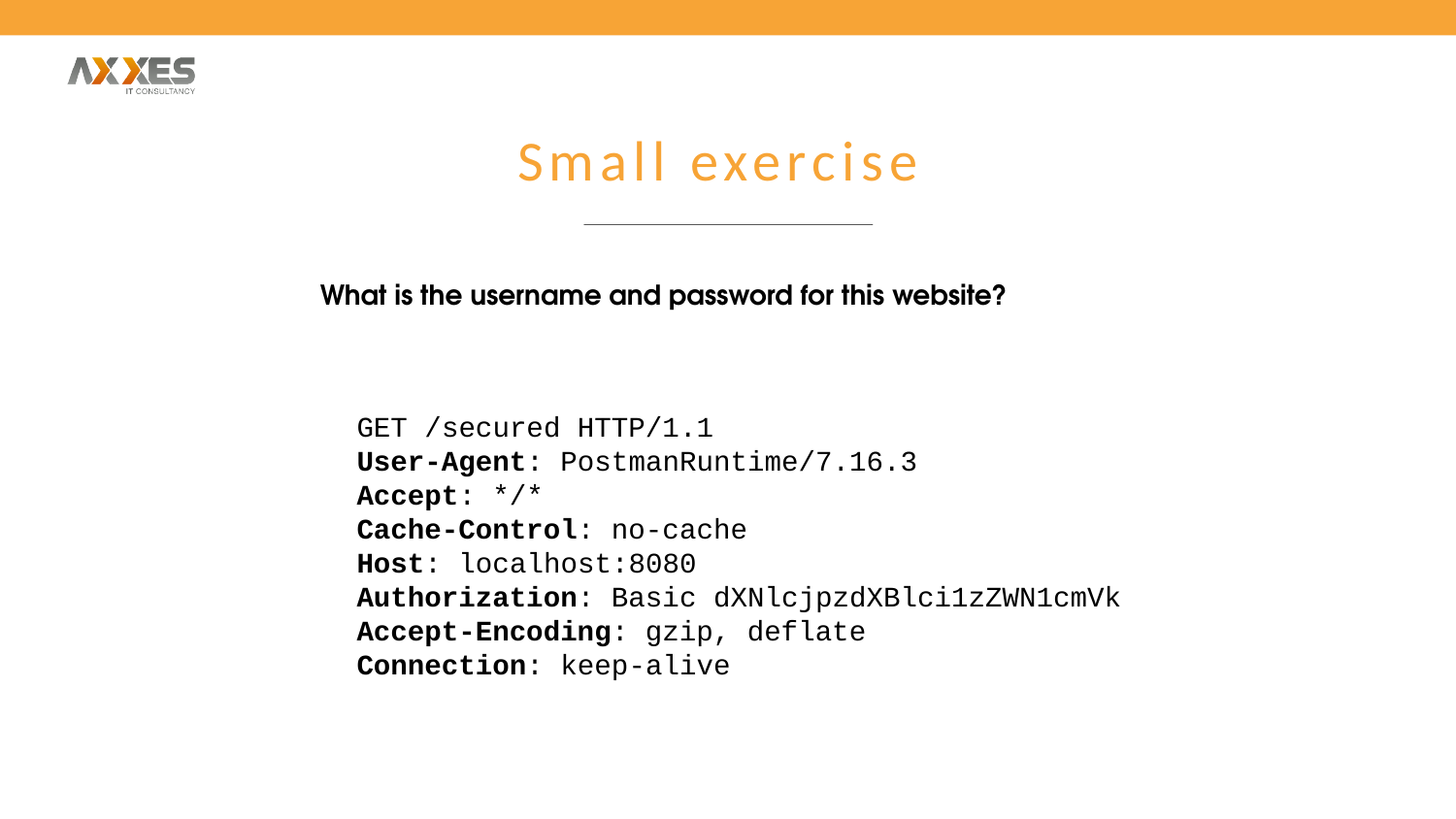

# Small exercise
What is the username and password for this website?
GET /secured HTTP/1.1
User-Agent: PostmanRuntime/7.16.3
Accept: */*
Cache-Control: no-cache
Host: localhost:8080
Authorization: Basic dXNlcjpzdXBlci1zZWN1cmVk
Accept-Encoding: gzip, deflate
Connection: keep-alive